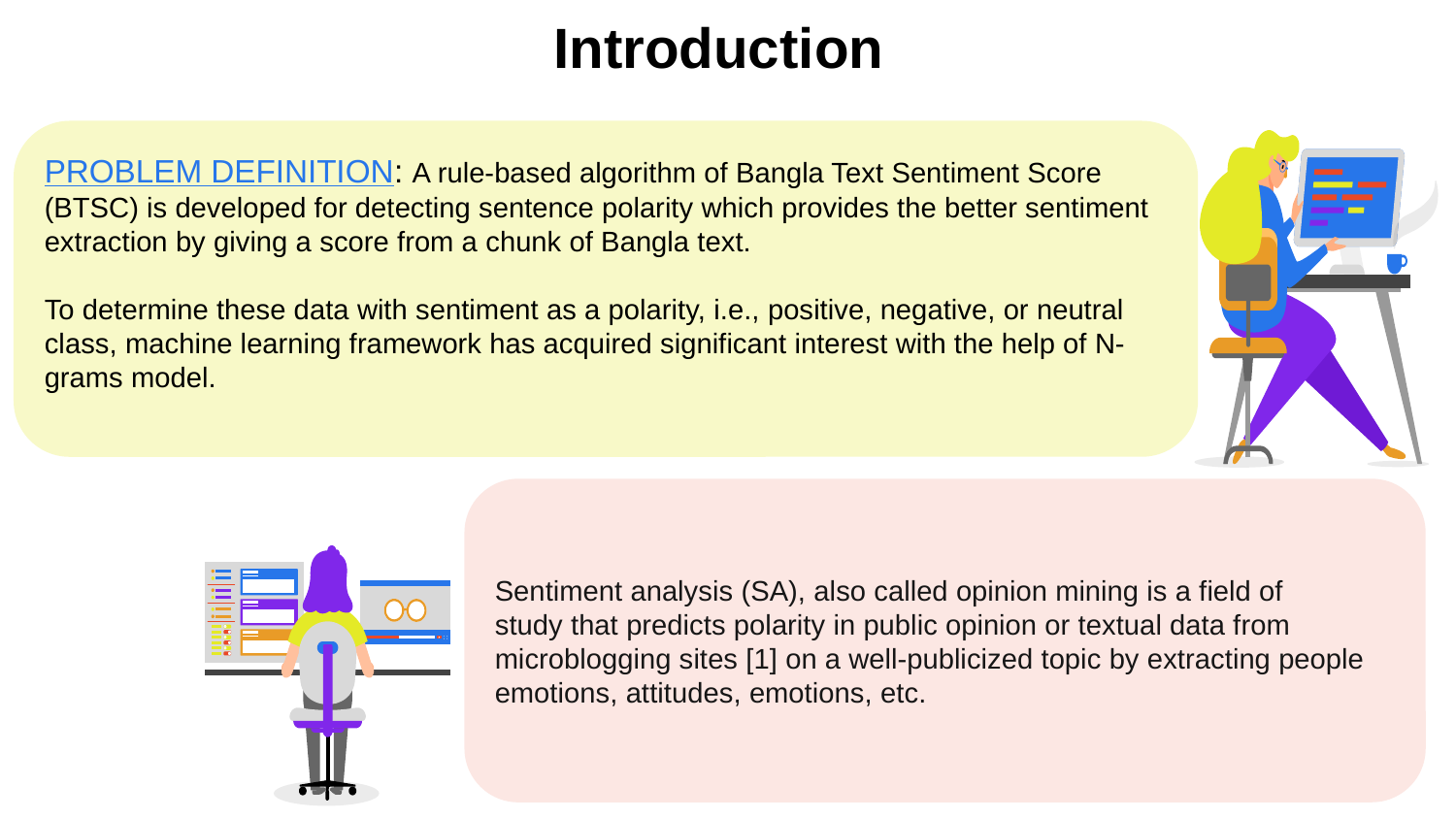

# Introduction
PROBLEM DEFINITION: A rule-based algorithm of Bangla Text Sentiment Score (BTSC) is developed for detecting sentence polarity which provides the better sentiment extraction by giving a score from a chunk of Bangla text.

To determine these data with sentiment as a polarity, i.e., positive, negative, or neutral class, machine learning framework has acquired significant interest with the help of N-grams model.

Sentiment analysis (SA), also called opinion mining is a field of
study that predicts polarity in public opinion or textual data from
microblogging sites [1] on a well-publicized topic by extracting people emotions, attitudes, emotions, etc.